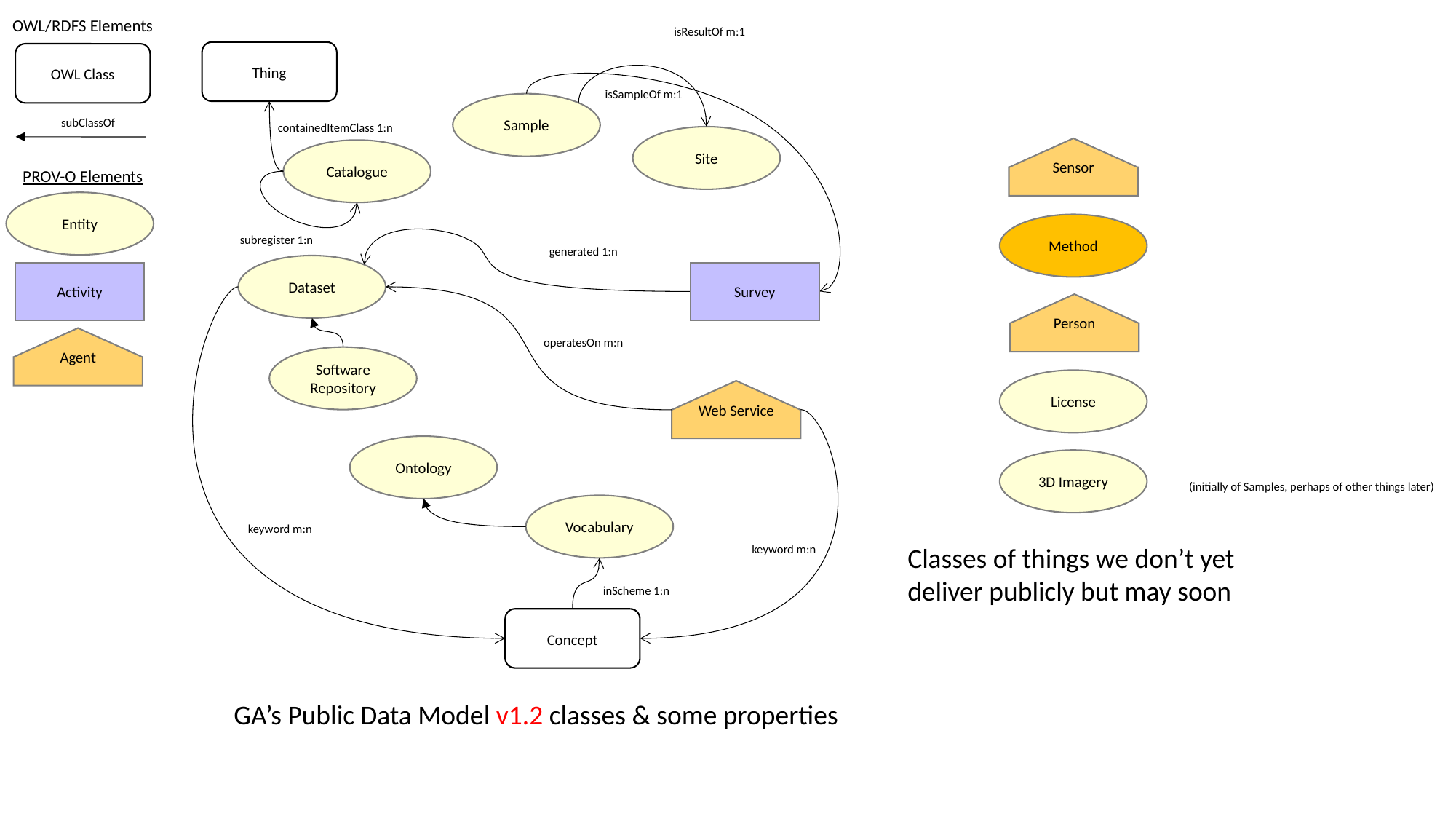

OWL/RDFS Elements
isResultOf m:1
Thing
OWL Class
isSampleOf m:1
Sample
subClassOf
containedItemClass 1:n
Site
Sensor
Catalogue
PROV-O Elements
Entity
Method
subregister 1:n
generated 1:n
Dataset
Survey
Activity
Person
Agent
operatesOn m:n
Software Repository
License
Web Service
Ontology
3D Imagery
(initially of Samples, perhaps of other things later)
Vocabulary
keyword m:n
keyword m:n
Classes of things we don’t yet
deliver publicly but may soon
inScheme 1:n
Concept
GA’s Public Data Model v1.2 classes & some properties